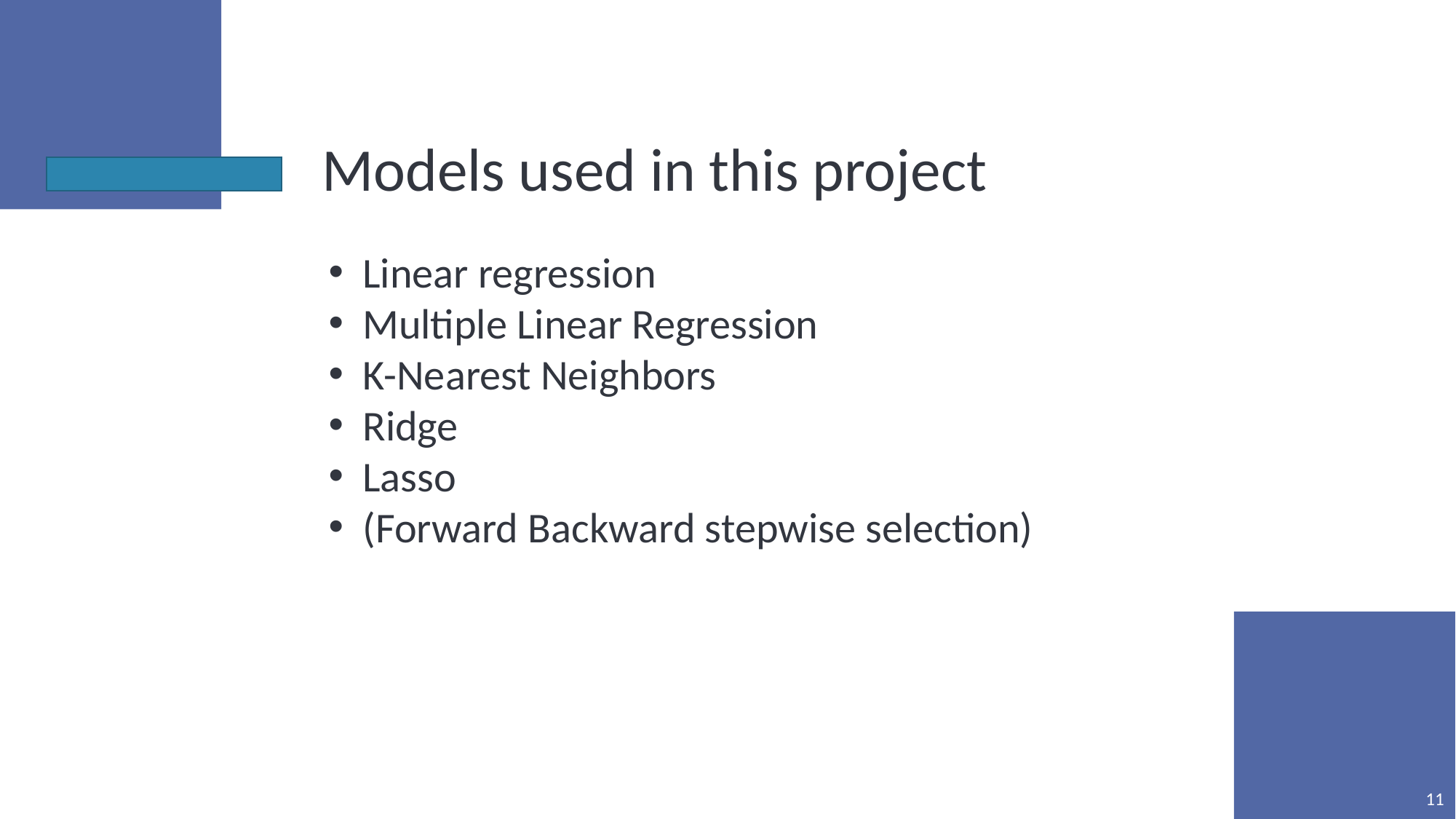

Models used in this project

Linear regression
Multiple Linear Regression
K-Nearest Neighbors
Ridge
Lasso
(Forward Backward stepwise selection)
11